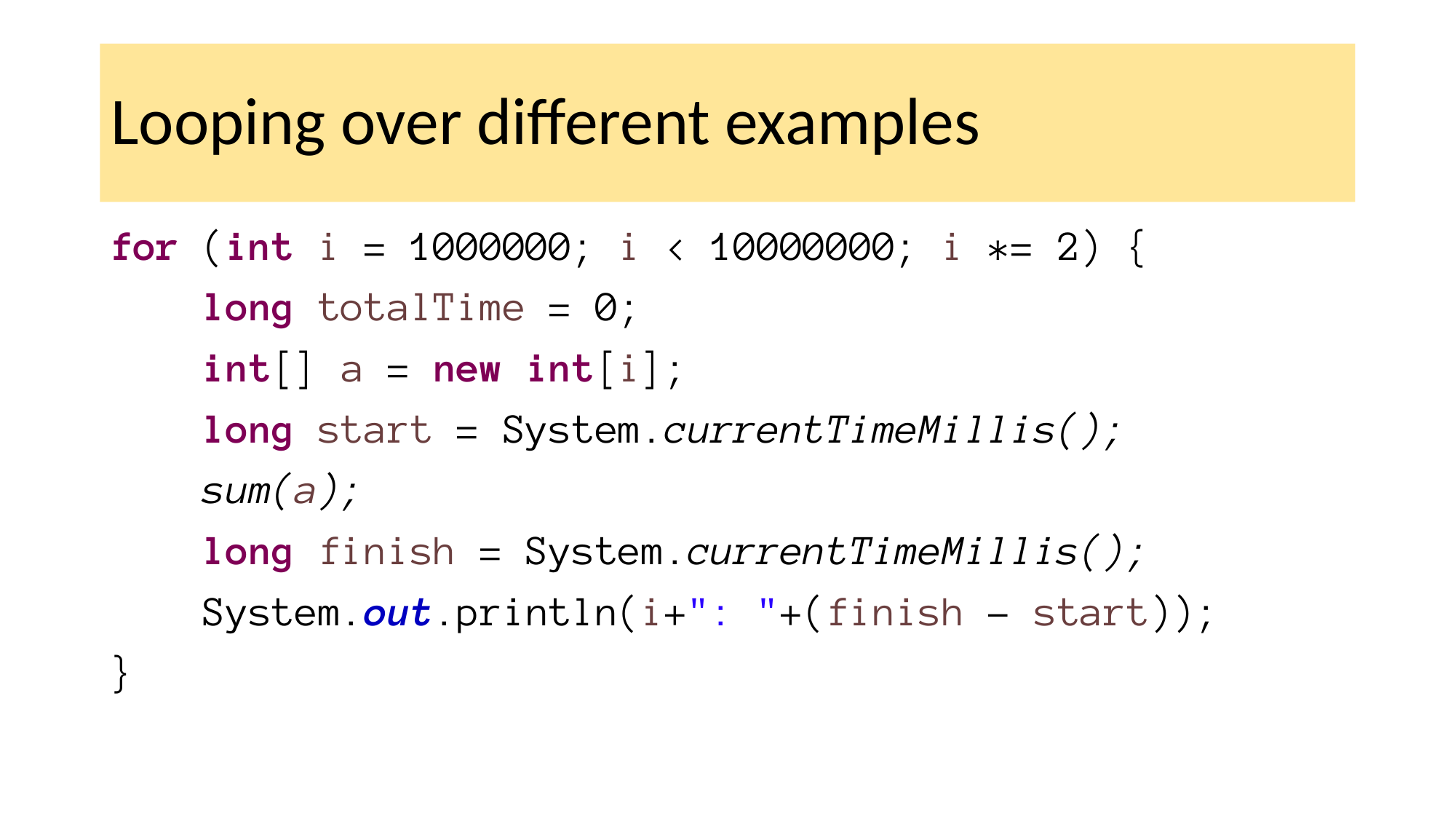

# Looping over different examples
for (int i = 1000000; i < 10000000; i *= 2) {
    long totalTime = 0;
    int[] a = new int[i];
    long start = System.currentTimeMillis();
    sum(a);
    long finish = System.currentTimeMillis();
    System.out.println(i+": "+(finish - start));
}